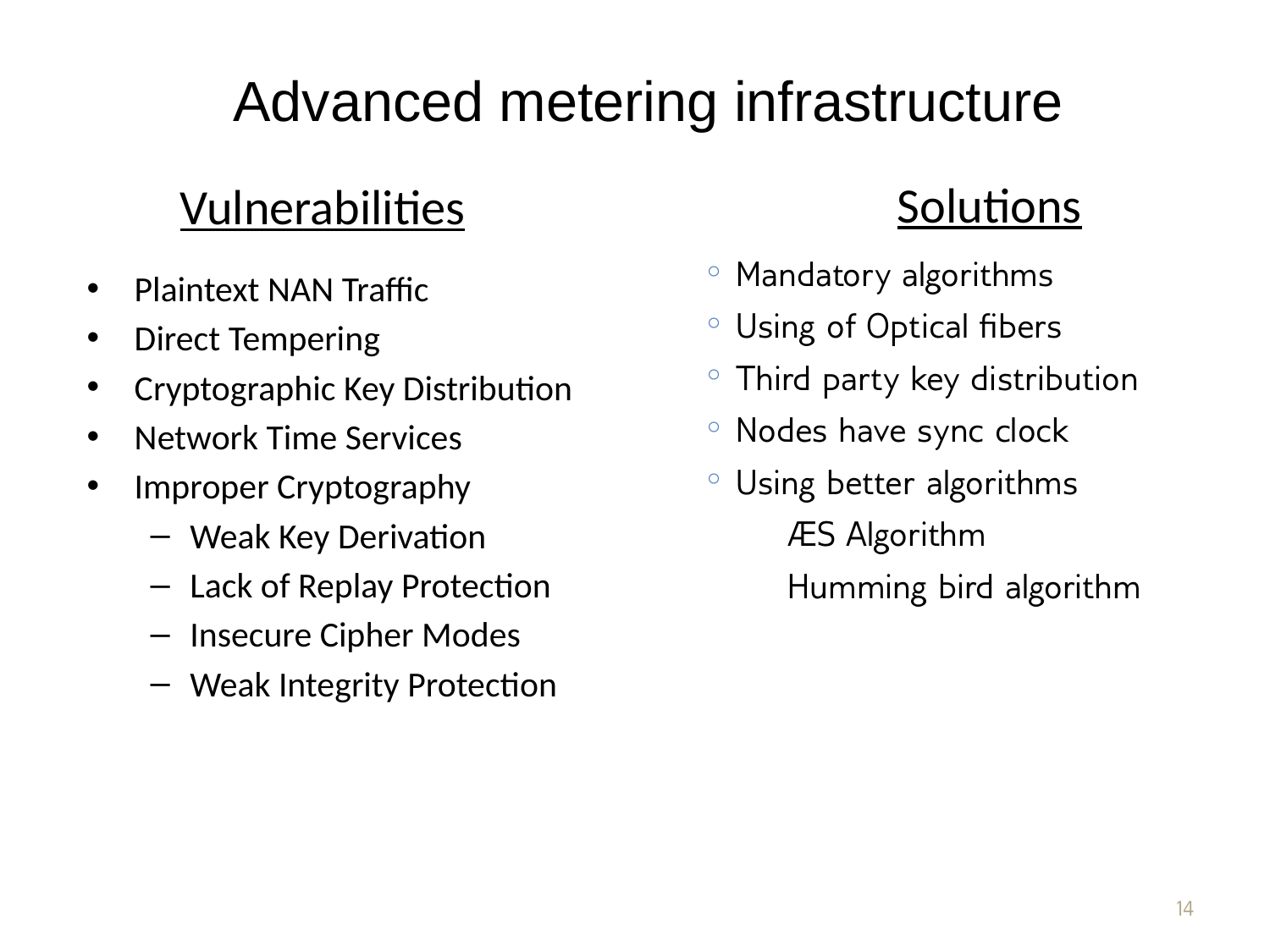

Advanced metering infrastructure
Solutions
Vulnerabilities
Mandatory algorithms
Using of Optical fibers
Third party key distribution
Nodes have sync clock
Using better algorithms
        AES Algorithm
        Humming bird algorithm

Plaintext NAN Traffic
Direct Tempering
Cryptographic Key Distribution
Network Time Services
Improper Cryptography
Weak Key Derivation
Lack of Replay Protection
Insecure Cipher Modes
Weak Integrity Protection

14